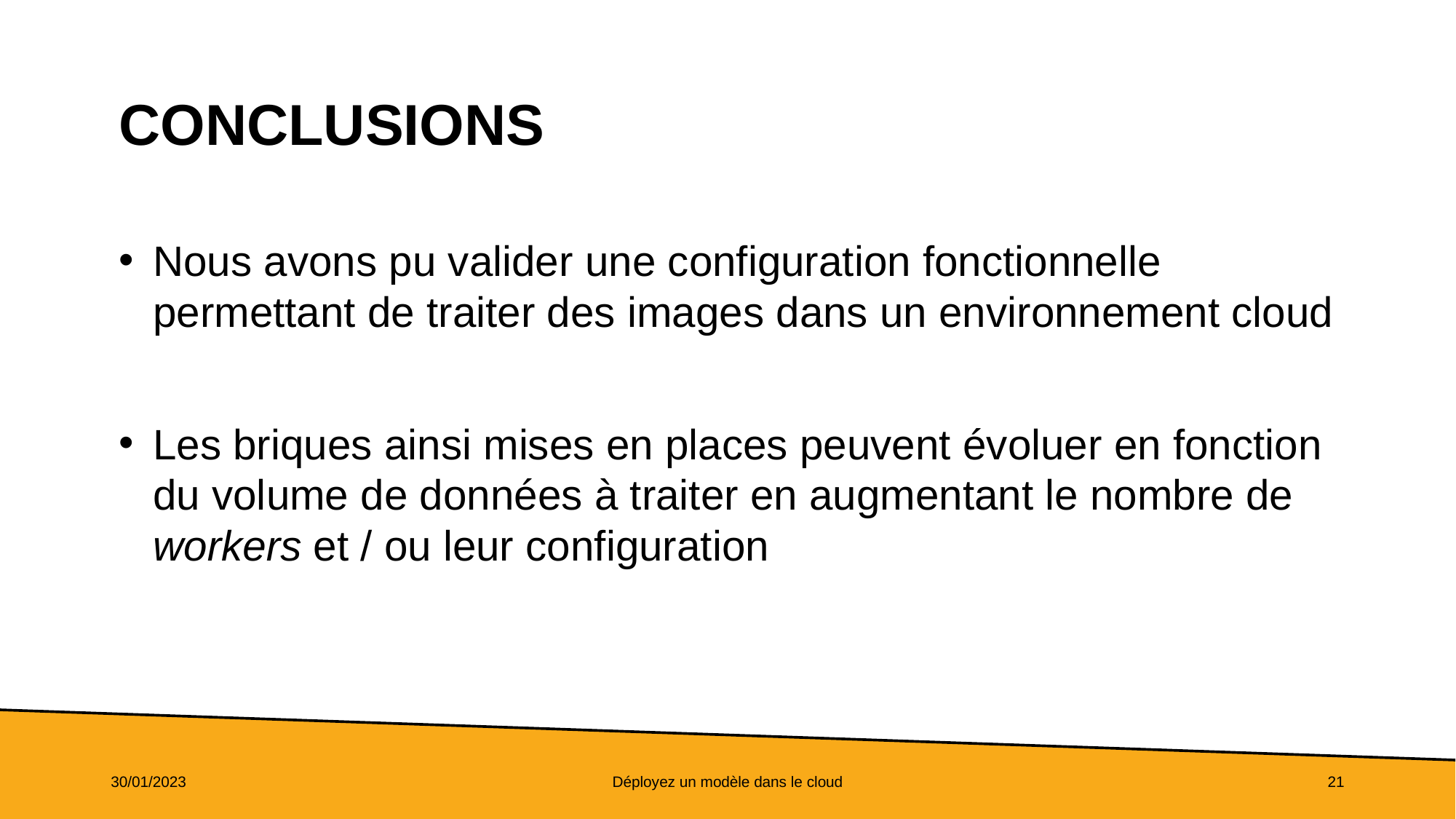

# Conclusions
Nous avons pu valider une configuration fonctionnelle permettant de traiter des images dans un environnement cloud

Les briques ainsi mises en places peuvent évoluer en fonction du volume de données à traiter en augmentant le nombre de workers et / ou leur configuration
30/01/2023
Déployez un modèle dans le cloud
21